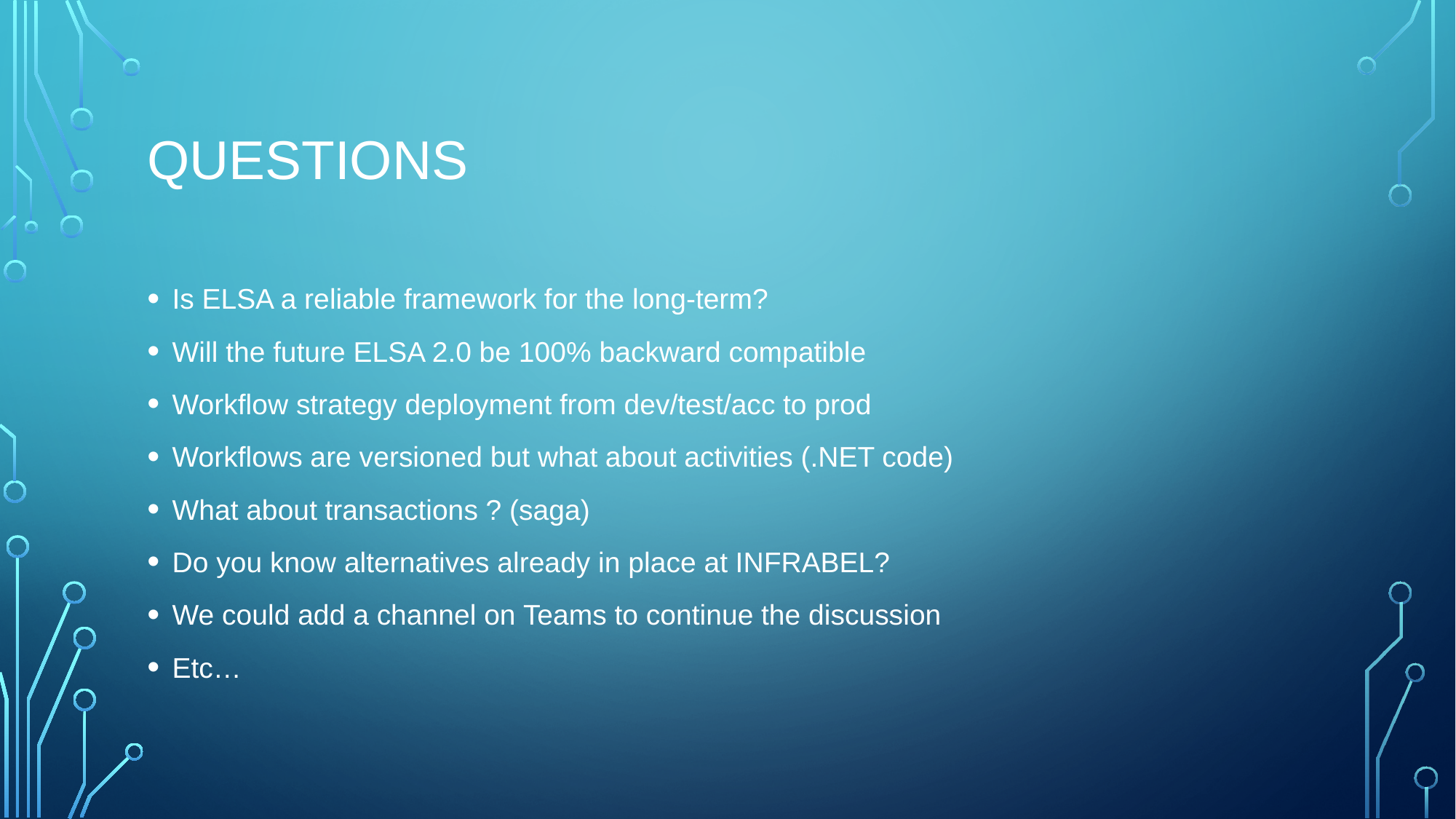

# Questions
Is ELSA a reliable framework for the long-term?
Will the future ELSA 2.0 be 100% backward compatible
Workflow strategy deployment from dev/test/acc to prod
Workflows are versioned but what about activities (.NET code)
What about transactions ? (saga)
Do you know alternatives already in place at INFRABEL?
We could add a channel on Teams to continue the discussion
Etc…